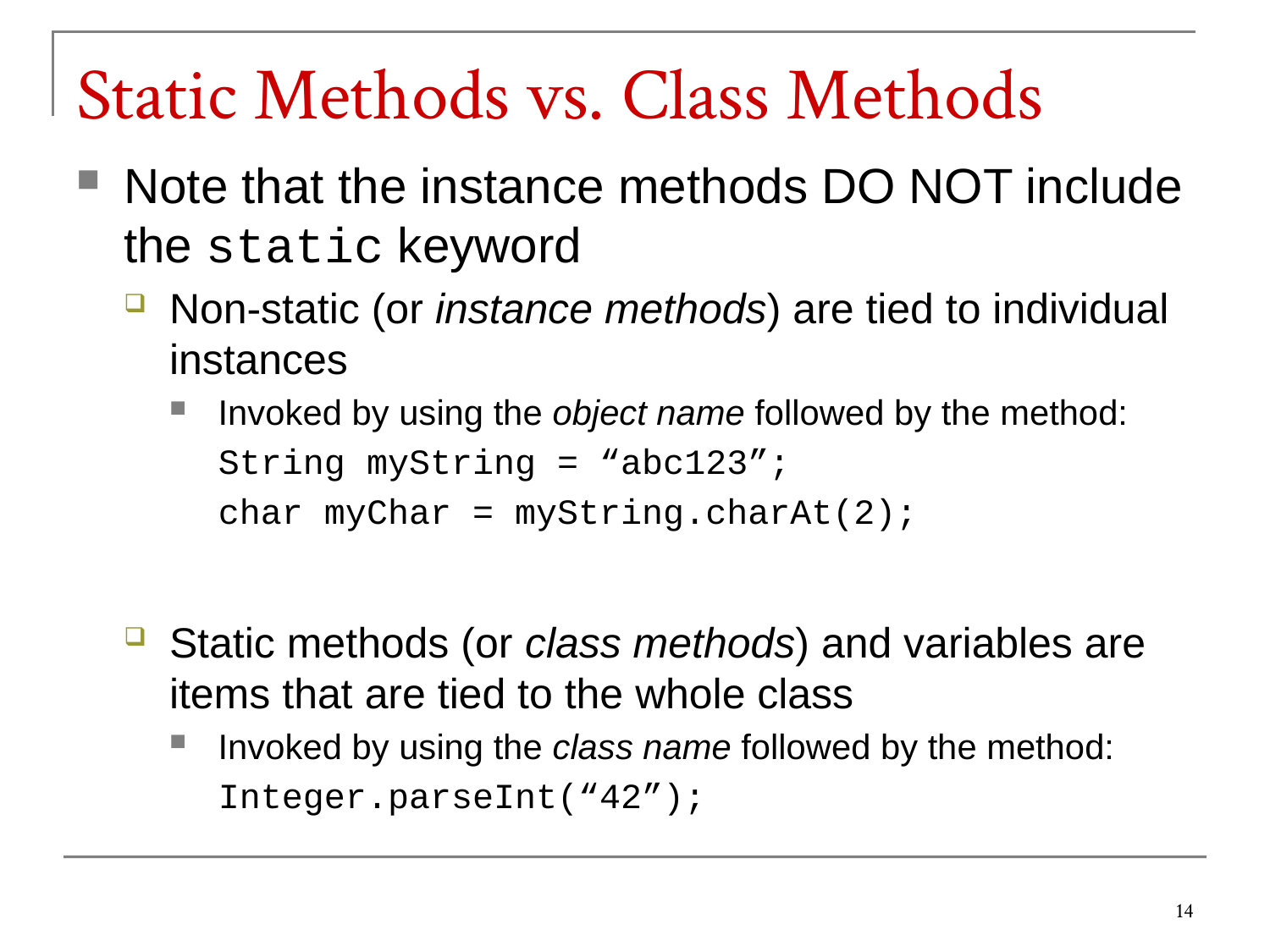

# Static Methods vs. Class Methods
Note that the instance methods DO NOT include the static keyword
Non-static (or instance methods) are tied to individual instances
Invoked by using the object name followed by the method:
String myString = “abc123”;
char myChar = myString.charAt(2);

Static methods (or class methods) and variables are items that are tied to the whole class
Invoked by using the class name followed by the method:
Integer.parseInt(“42”);

14